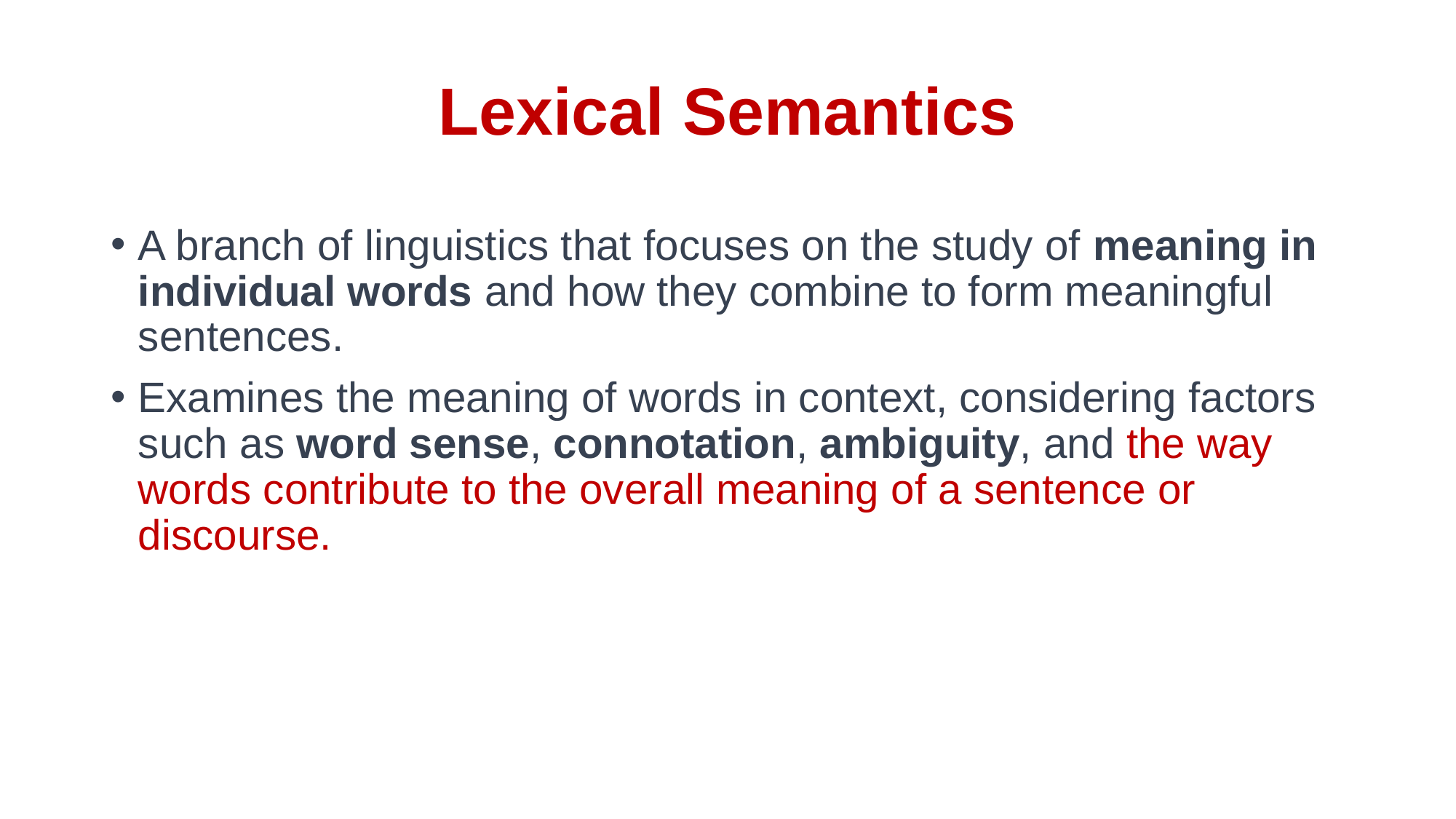

# Lexical Semantics
A branch of linguistics that focuses on the study of meaning in individual words and how they combine to form meaningful sentences.
Examines the meaning of words in context, considering factors such as word sense, connotation, ambiguity, and the way words contribute to the overall meaning of a sentence or discourse.